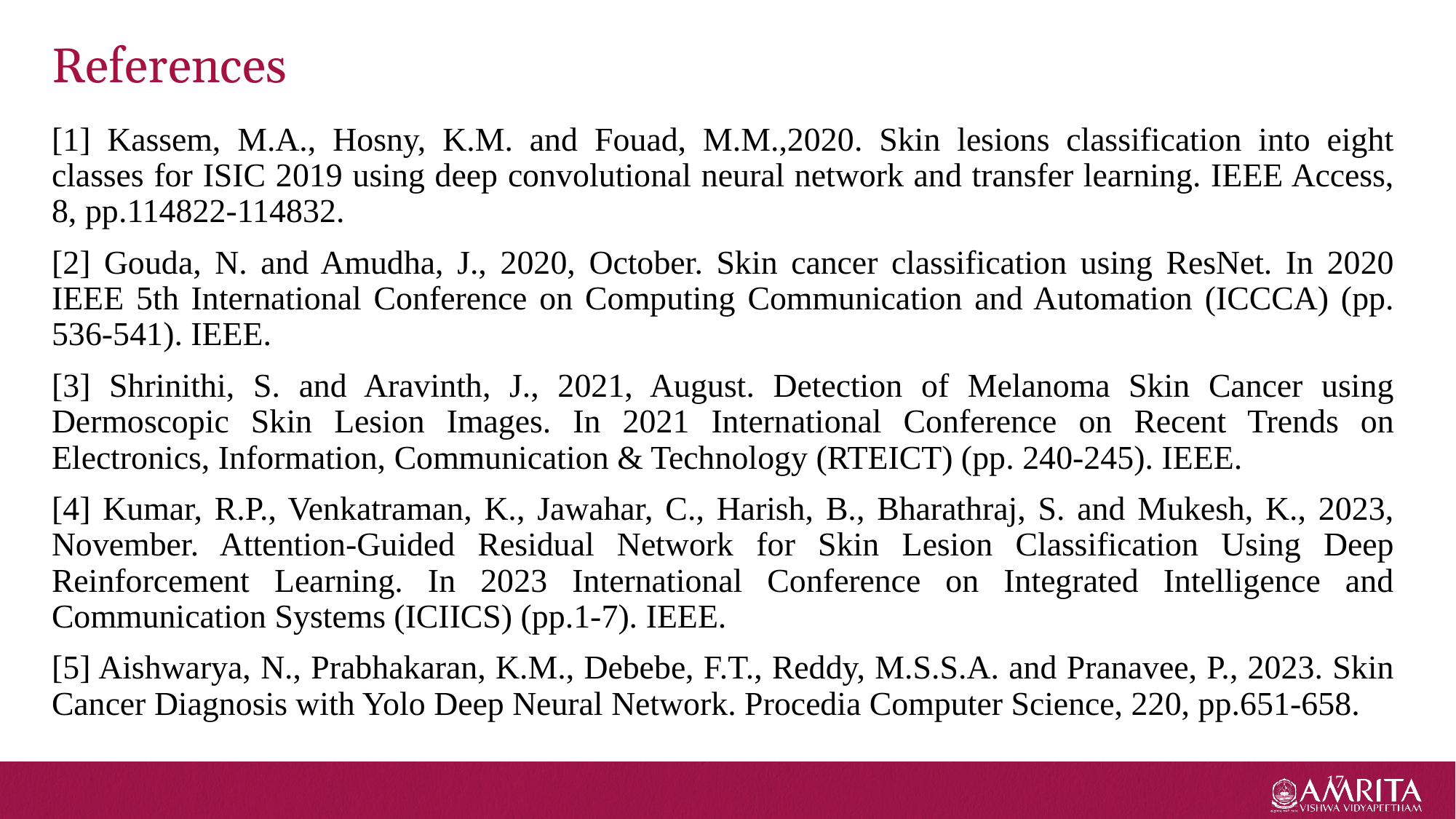

# References
[1] Kassem, M.A., Hosny, K.M. and Fouad, M.M.,2020. Skin lesions classification into eight classes for ISIC 2019 using deep convolutional neural network and transfer learning. IEEE Access, 8, pp.114822-114832.
[2] Gouda, N. and Amudha, J., 2020, October. Skin cancer classification using ResNet. In 2020 IEEE 5th International Conference on Computing Communication and Automation (ICCCA) (pp. 536-541). IEEE.
[3] Shrinithi, S. and Aravinth, J., 2021, August. Detection of Melanoma Skin Cancer using Dermoscopic Skin Lesion Images. In 2021 International Conference on Recent Trends on Electronics, Information, Communication & Technology (RTEICT) (pp. 240-245). IEEE.
[4] Kumar, R.P., Venkatraman, K., Jawahar, C., Harish, B., Bharathraj, S. and Mukesh, K., 2023, November. Attention-Guided Residual Network for Skin Lesion Classification Using Deep Reinforcement Learning. In 2023 International Conference on Integrated Intelligence and Communication Systems (ICIICS) (pp.1-7). IEEE.
[5] Aishwarya, N., Prabhakaran, K.M., Debebe, F.T., Reddy, M.S.S.A. and Pranavee, P., 2023. Skin Cancer Diagnosis with Yolo Deep Neural Network. Procedia Computer Science, 220, pp.651-658.

17